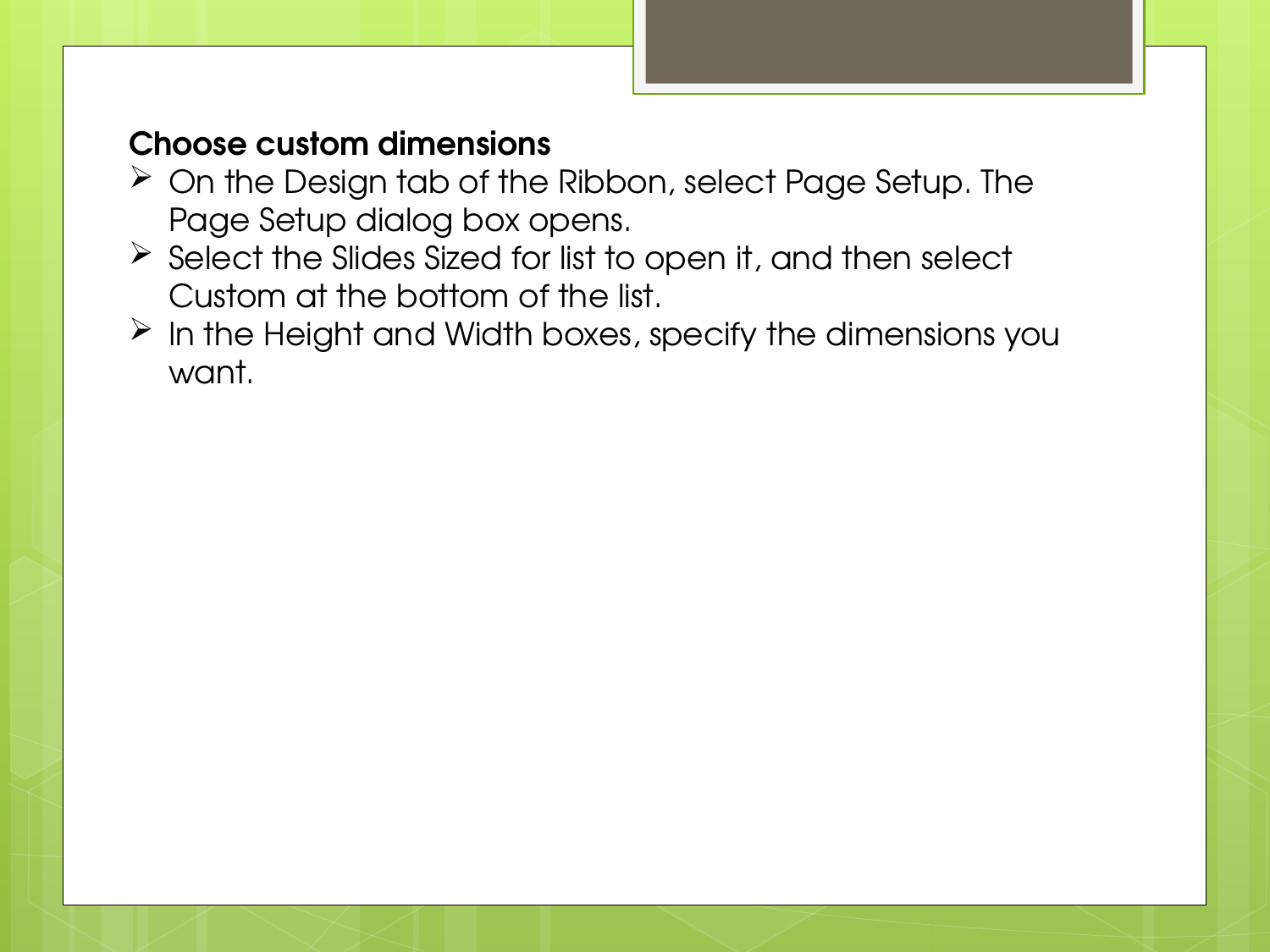

Choose custom dimensions
On the Design tab of the Ribbon, select Page Setup. The Page Setup dialog box opens.
Select the Slides Sized for list to open it, and then select Custom at the bottom of the list.
In the Height and Width boxes, specify the dimensions you want.